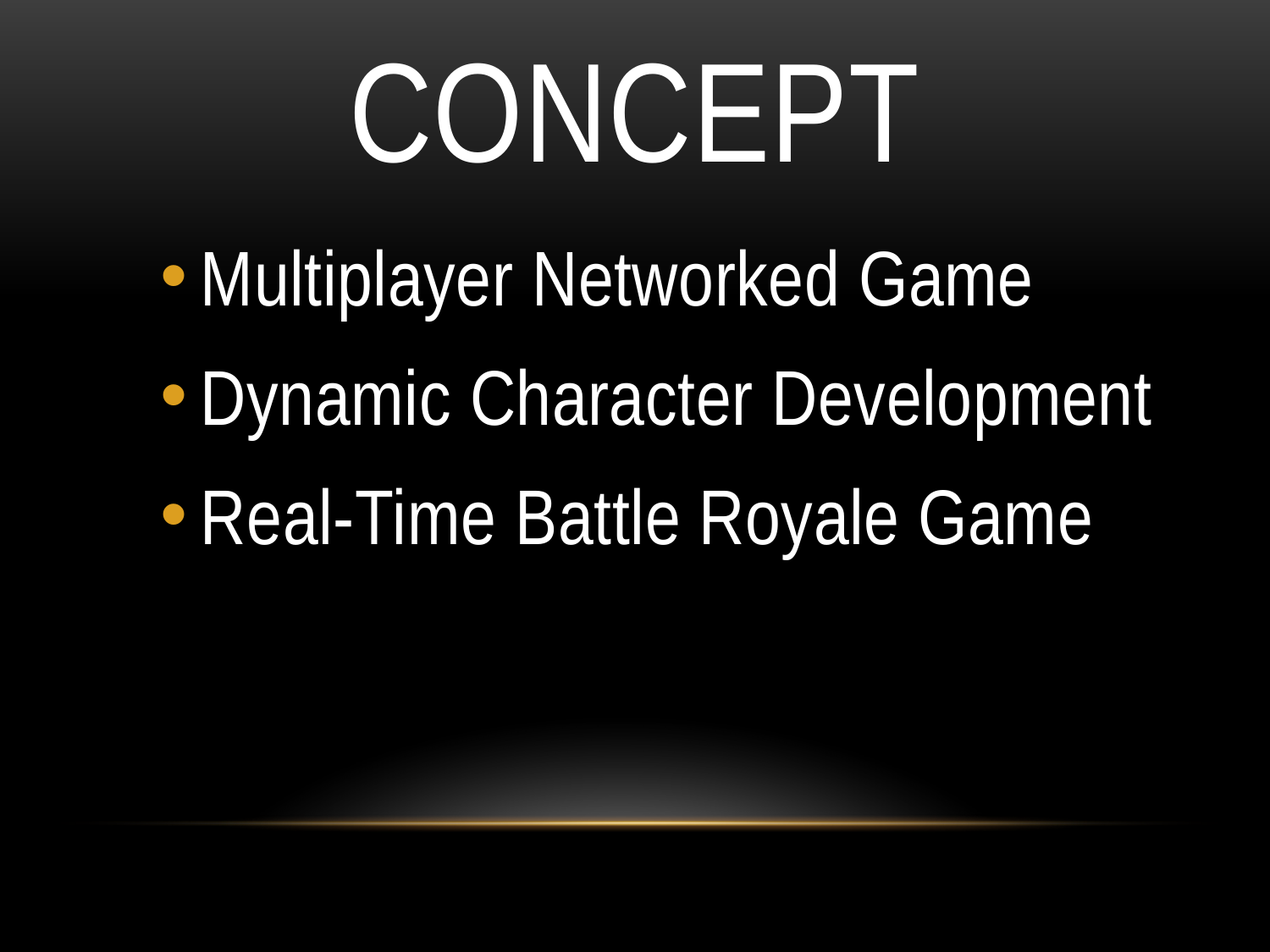

# Concept
Multiplayer Networked Game
Dynamic Character Development
Real-Time Battle Royale Game